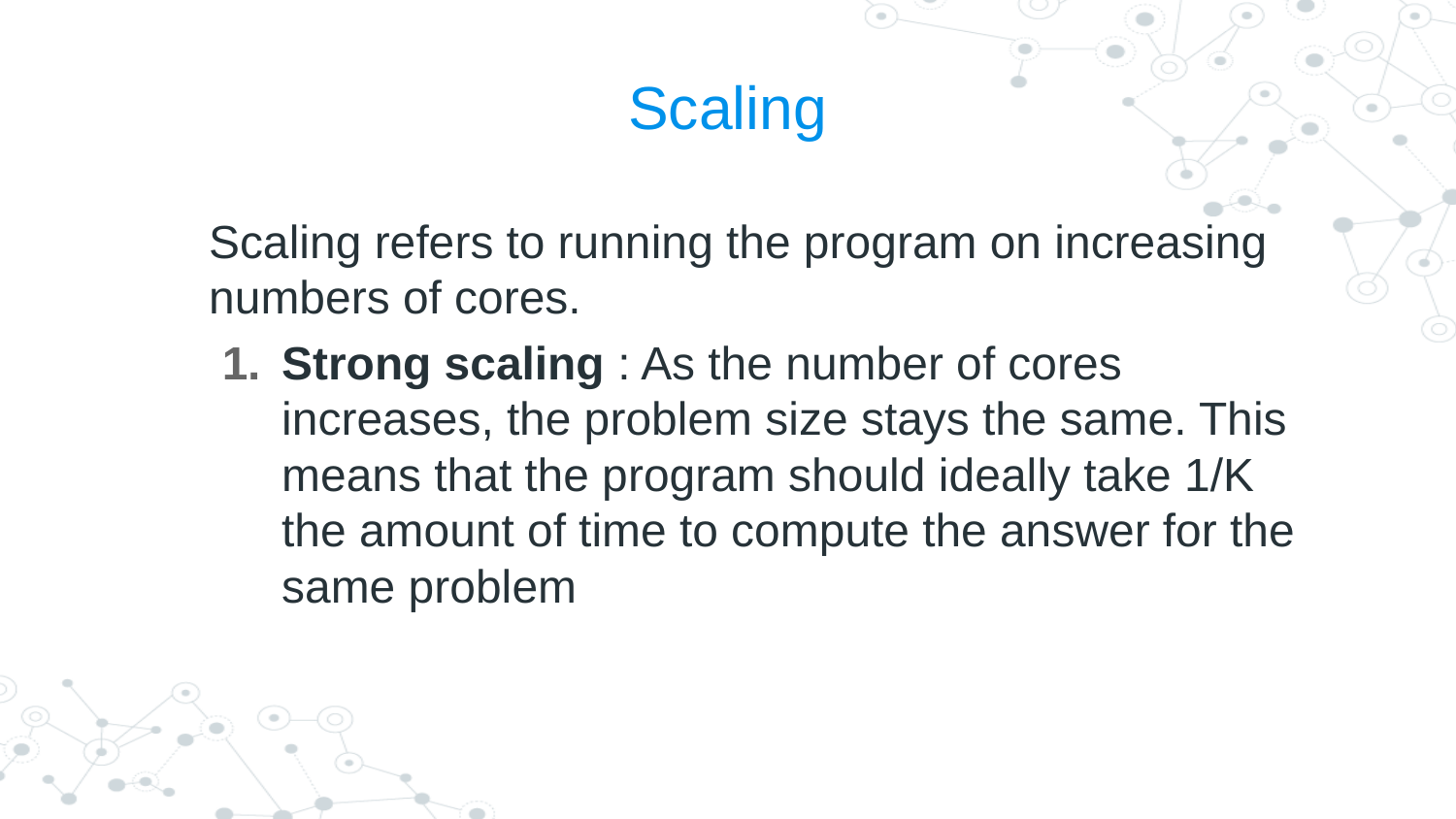

# Scaling
Scaling refers to running the program on increasing numbers of cores.
Strong scaling : As the number of cores increases, the problem size stays the same. This means that the program should ideally take 1/K the amount of time to compute the answer for the same problem